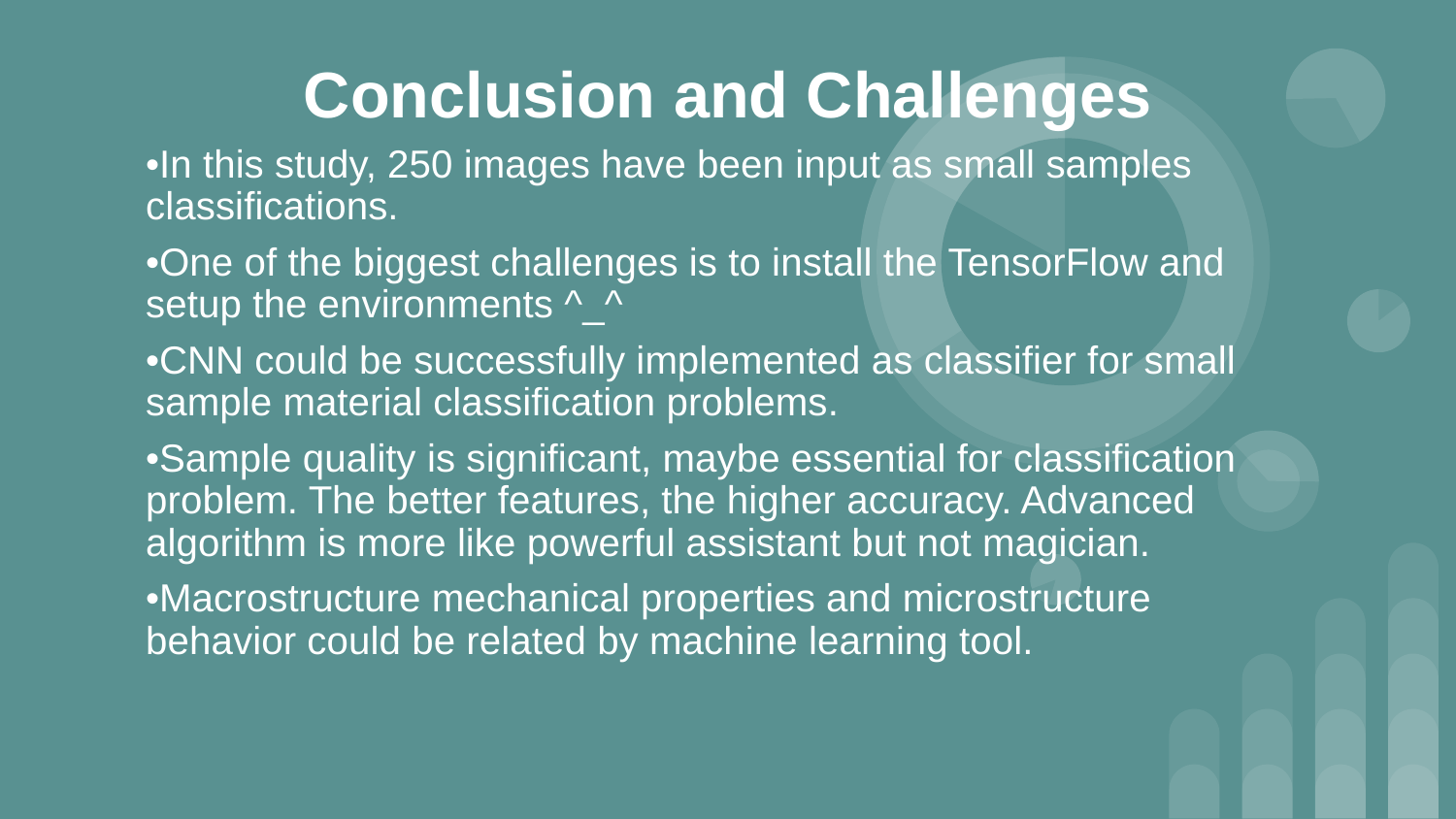

# Conclusion and Challenges

•In this study, 250 images have been input as small samples classifications.
•One of the biggest challenges is to install the TensorFlow and setup the environments ^_^
•CNN could be successfully implemented as classifier for small sample material classification problems.
•Sample quality is significant, maybe essential for classification problem. The better features, the higher accuracy. Advanced algorithm is more like powerful assistant but not magician.
•Macrostructure mechanical properties and microstructure behavior could be related by machine learning tool.